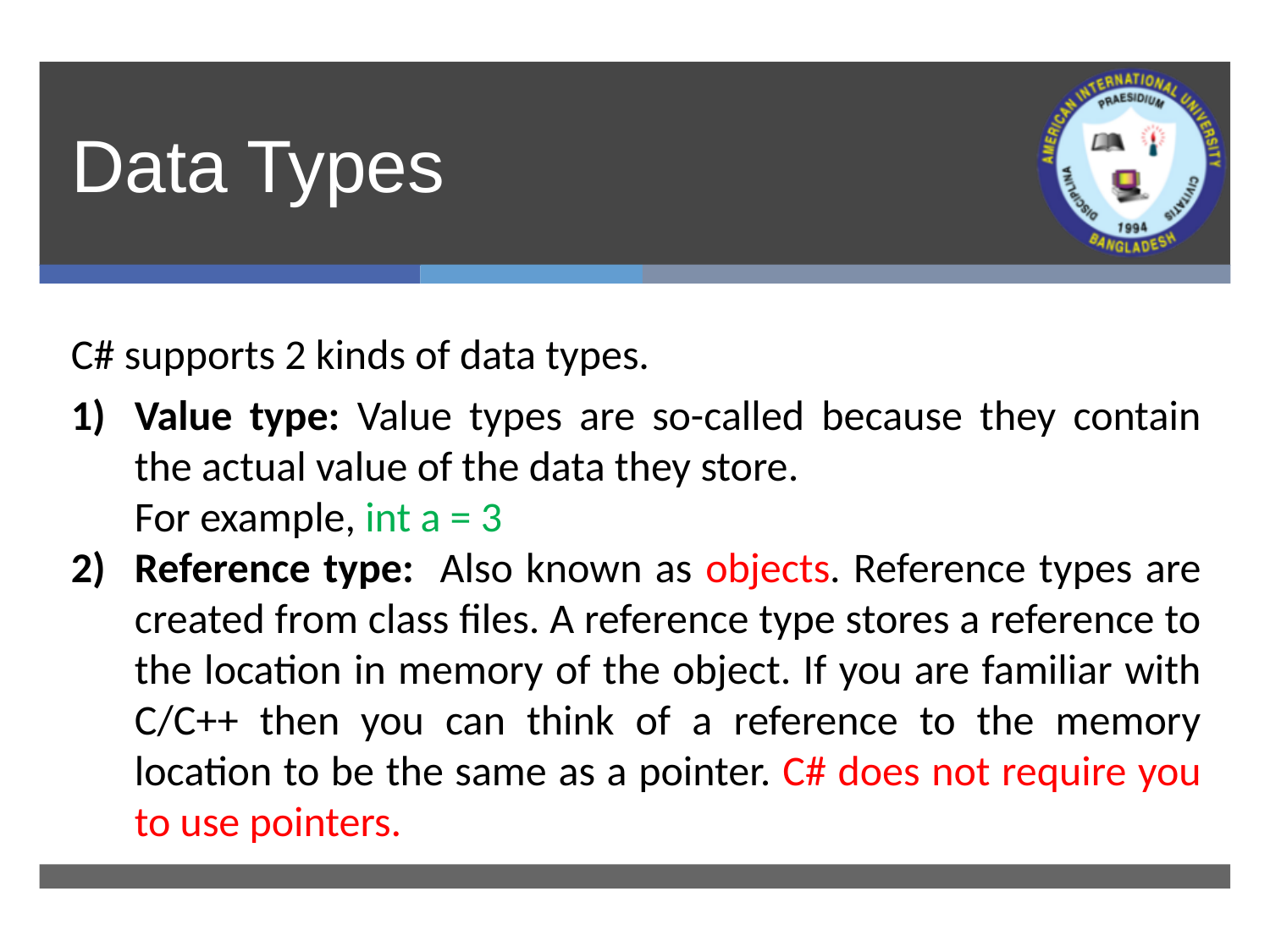

# Data Types
C# supports 2 kinds of data types.
Value type: Value types are so-called because they contain the actual value of the data they store.
For example, int a = 3
Reference type:  Also known as objects. Reference types are created from class files. A reference type stores a reference to the location in memory of the object. If you are familiar with C/C++ then you can think of a reference to the memory location to be the same as a pointer. C# does not require you to use pointers.